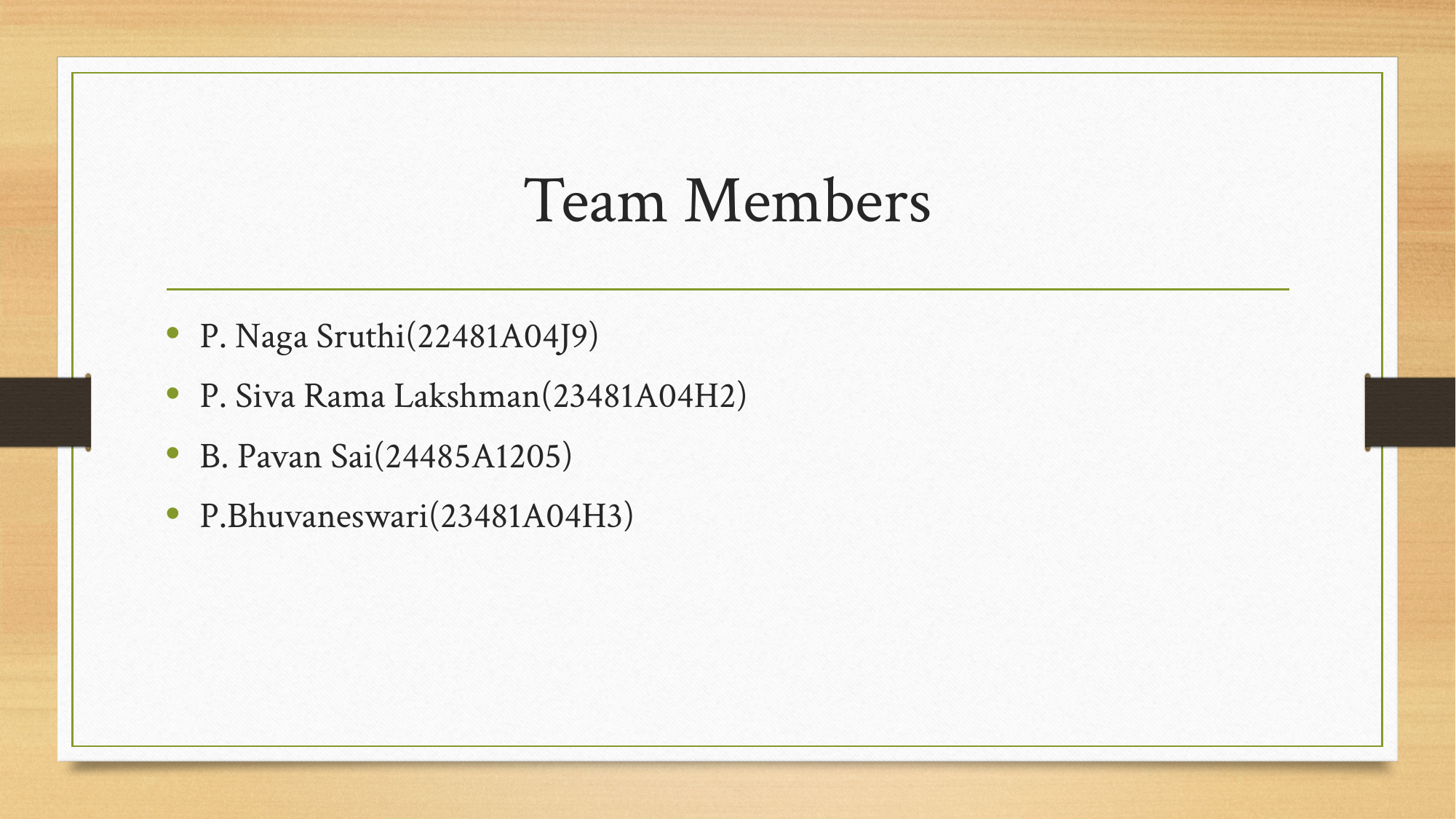

# Team Members
P. Naga Sruthi(22481A04J9)
P. Siva Rama Lakshman(23481A04H2)
B. Pavan Sai(24485A1205)
P.Bhuvaneswari(23481A04H3)